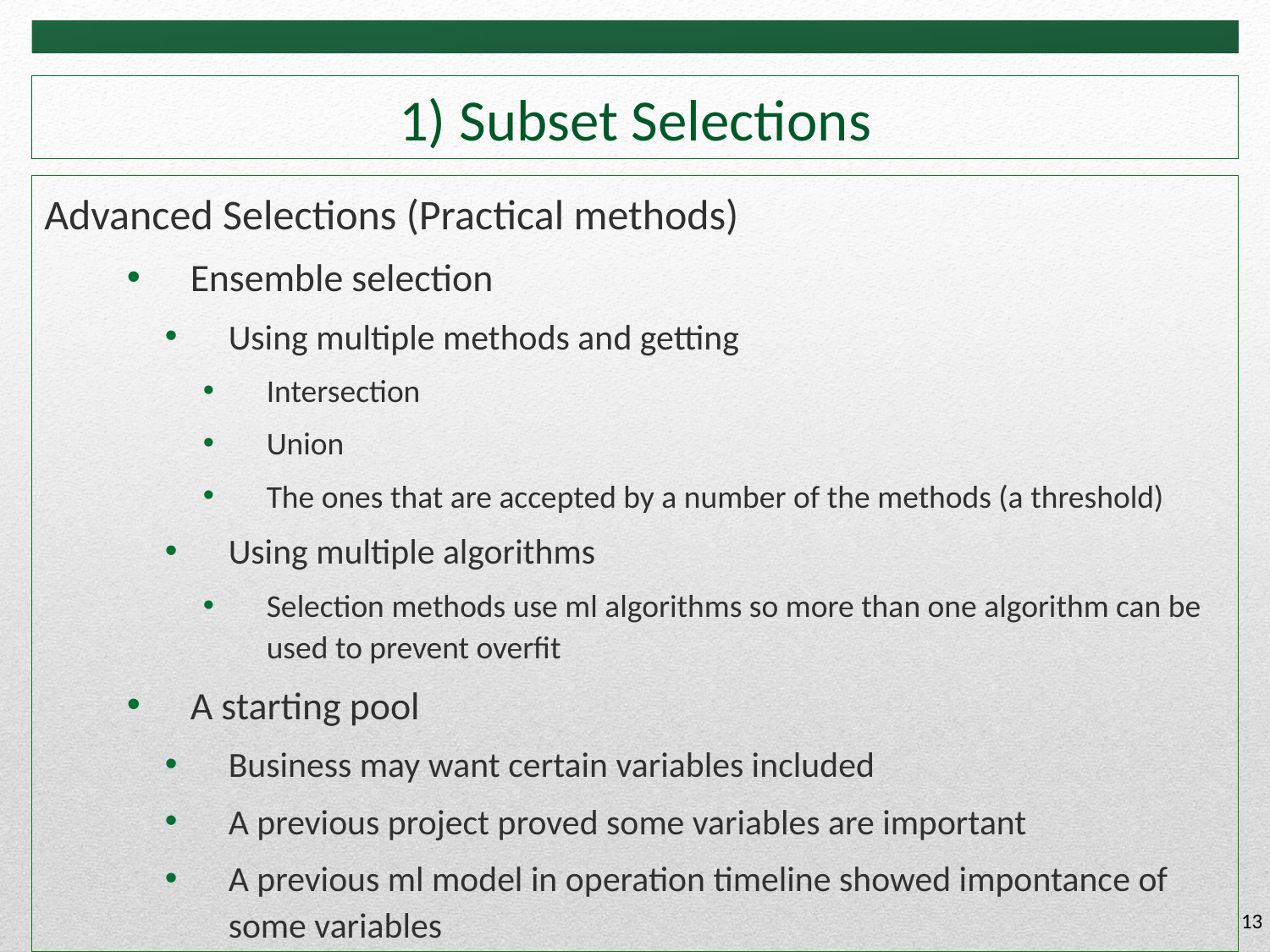

# 1) Subset Selections
Advanced Selections (Practical methods)
Ensemble selection
Using multiple methods and getting
Intersection
Union
The ones that are accepted by a number of the methods (a threshold)
Using multiple algorithms
Selection methods use ml algorithms so more than one algorithm can be used to prevent overfit
A starting pool
Business may want certain variables included
A previous project proved some variables are important
A previous ml model in operation timeline showed impontance of some variables
13